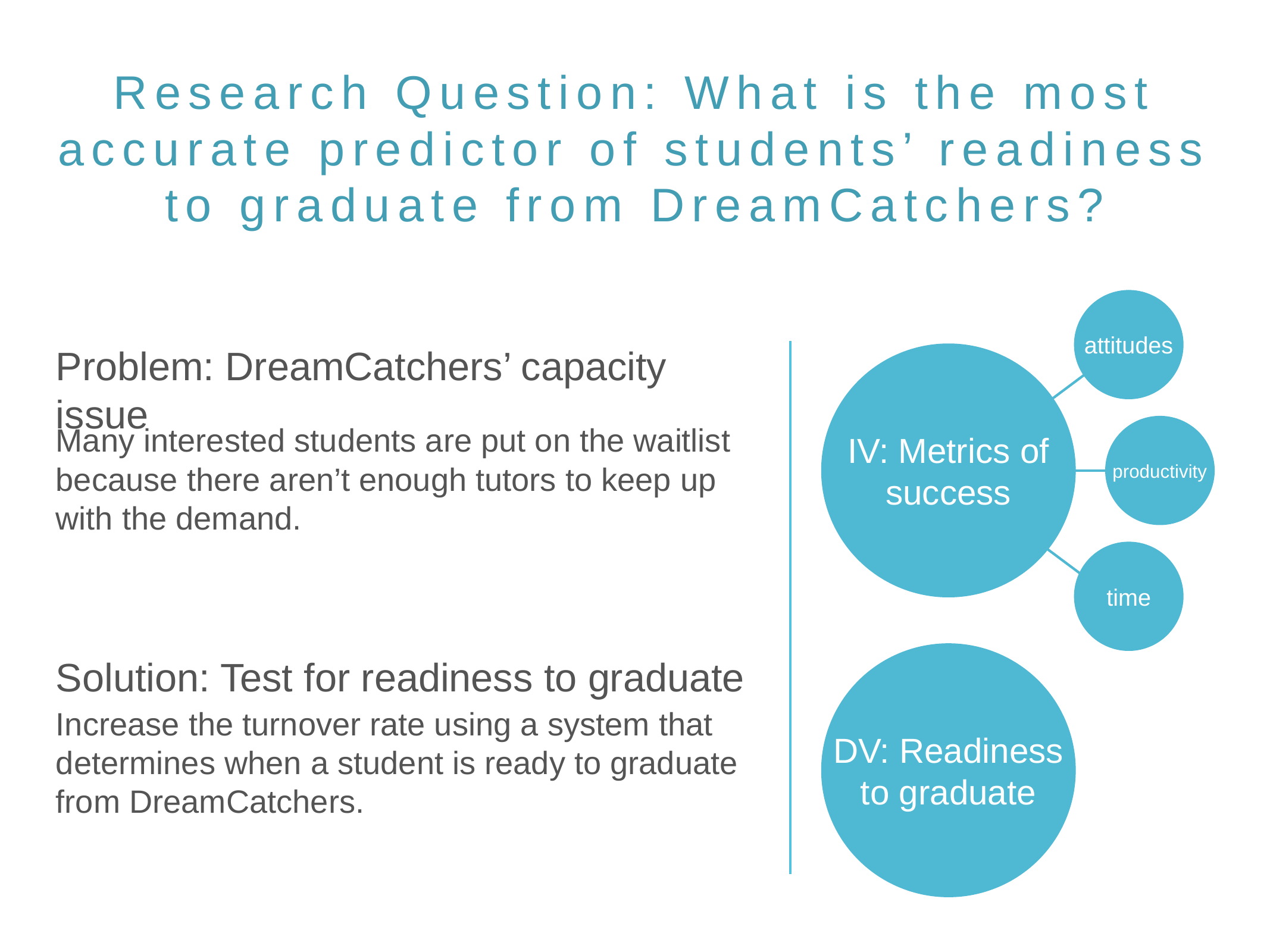

# Research Question: What is the most accurate predictor of students’ readiness to graduate from DreamCatchers?

attitudes

IV: Metrics of success
Problem: DreamCatchers’ capacity issue
Many interested students are put on the waitlist because there aren’t enough tutors to keep up with the demand.

productivity

time
Solution: Test for readiness to graduate

DV: Readiness to graduate
Increase the turnover rate using a system that determines when a student is ready to graduate from DreamCatchers.